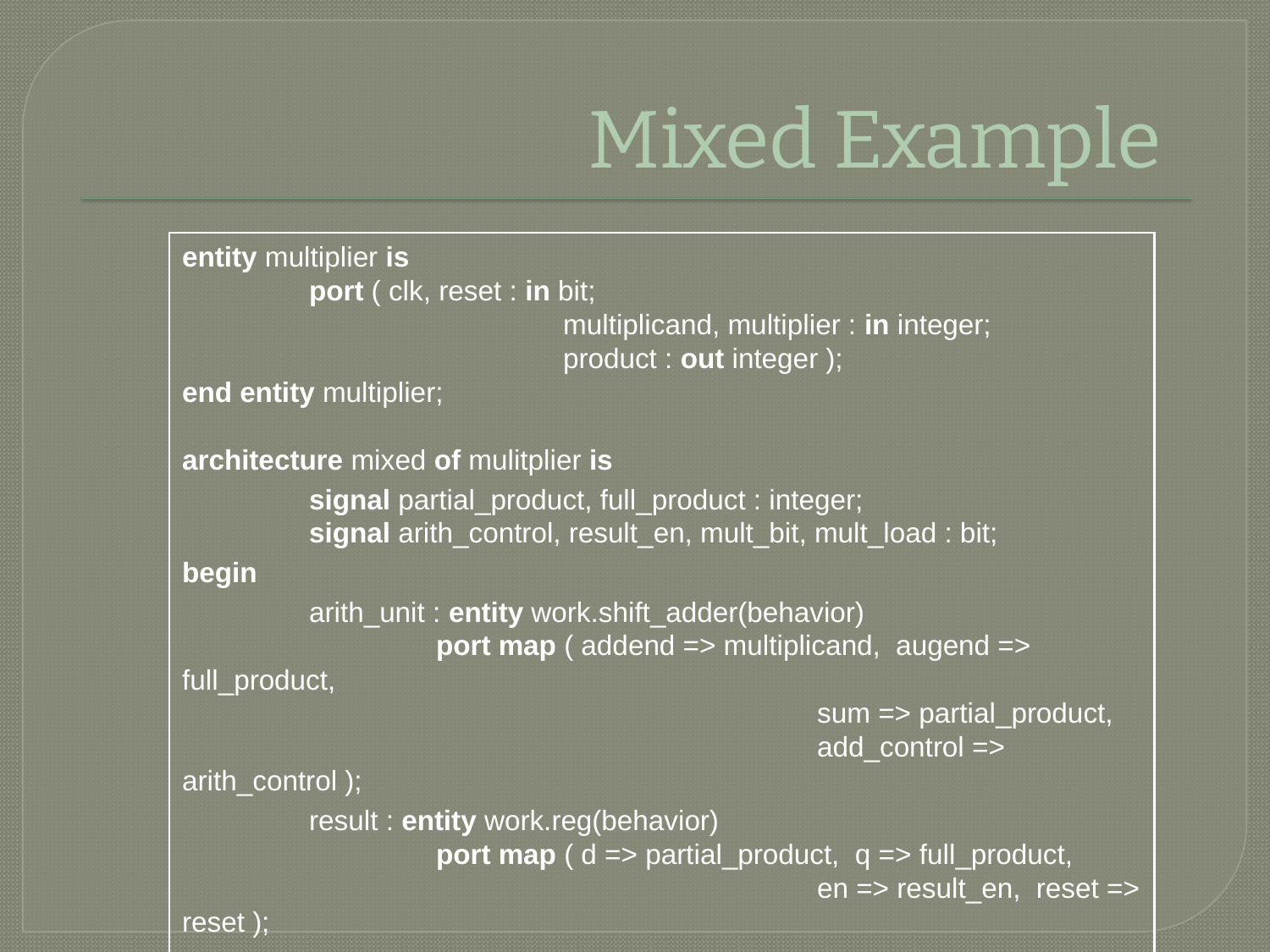

# Mixed Example
entity multiplier is
	port ( clk, reset : in bit;
			multiplicand, multiplier : in integer;
			product : out integer );
end entity multiplier;

architecture mixed of mulitplier is
	signal partial_product, full_product : integer;
	signal arith_control, result_en, mult_bit, mult_load : bit;
begin
	arith_unit : entity work.shift_adder(behavior)
		port map ( addend => multiplicand,  augend => full_product,
					sum => partial_product,
					add_control => arith_control );
	result : entity work.reg(behavior)
		port map ( d => partial_product,  q => full_product,
					en => result_en,  reset => reset );
	...